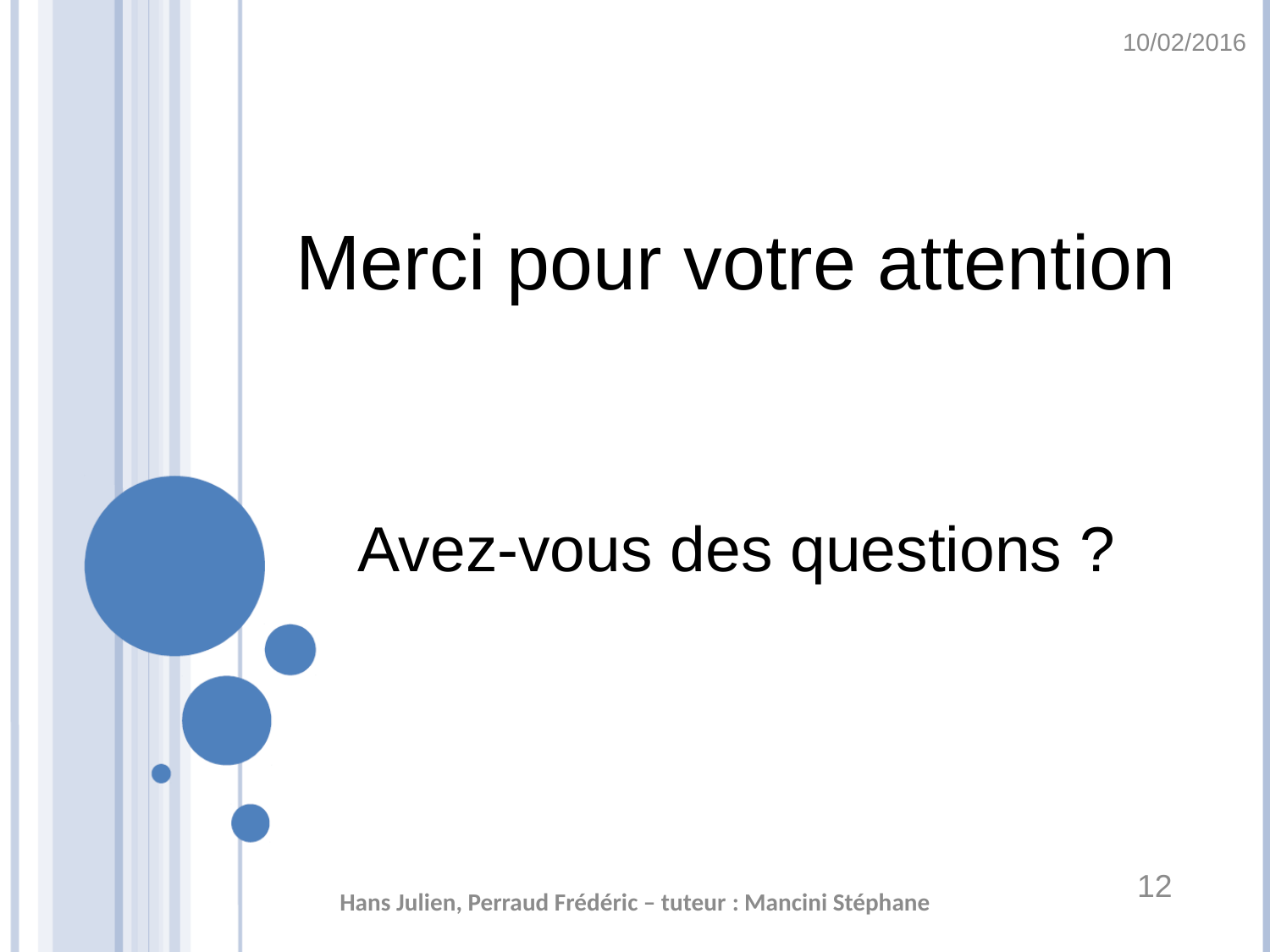

10/02/2016
Merci pour votre attention

Avez-vous des questions ?
12
Hans Julien, Perraud Frédéric – tuteur : Mancini Stéphane